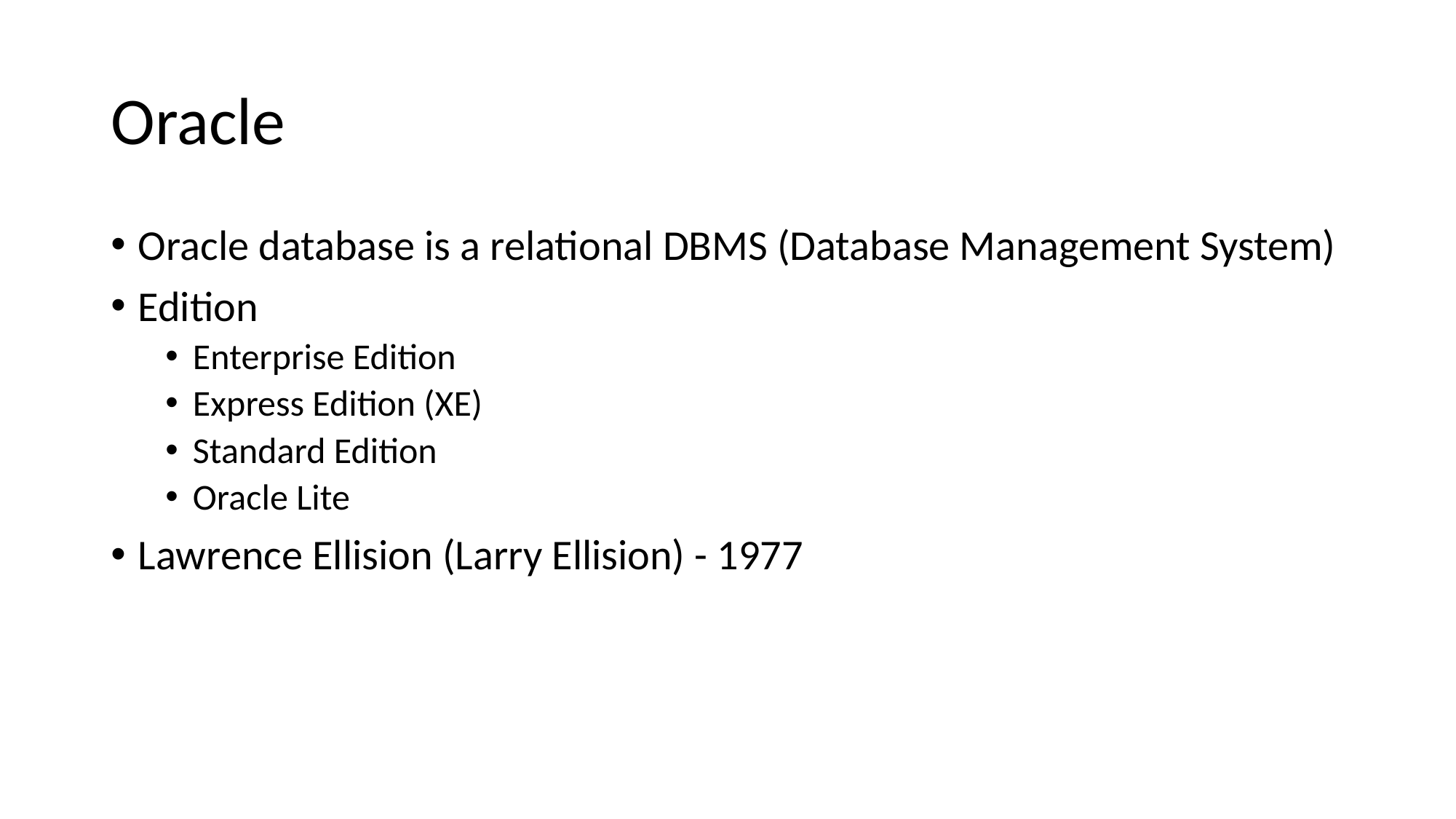

# Oracle
Oracle database is a relational DBMS (Database Management System)
Edition
Enterprise Edition
Express Edition (XE)
Standard Edition
Oracle Lite
Lawrence Ellision (Larry Ellision) - 1977